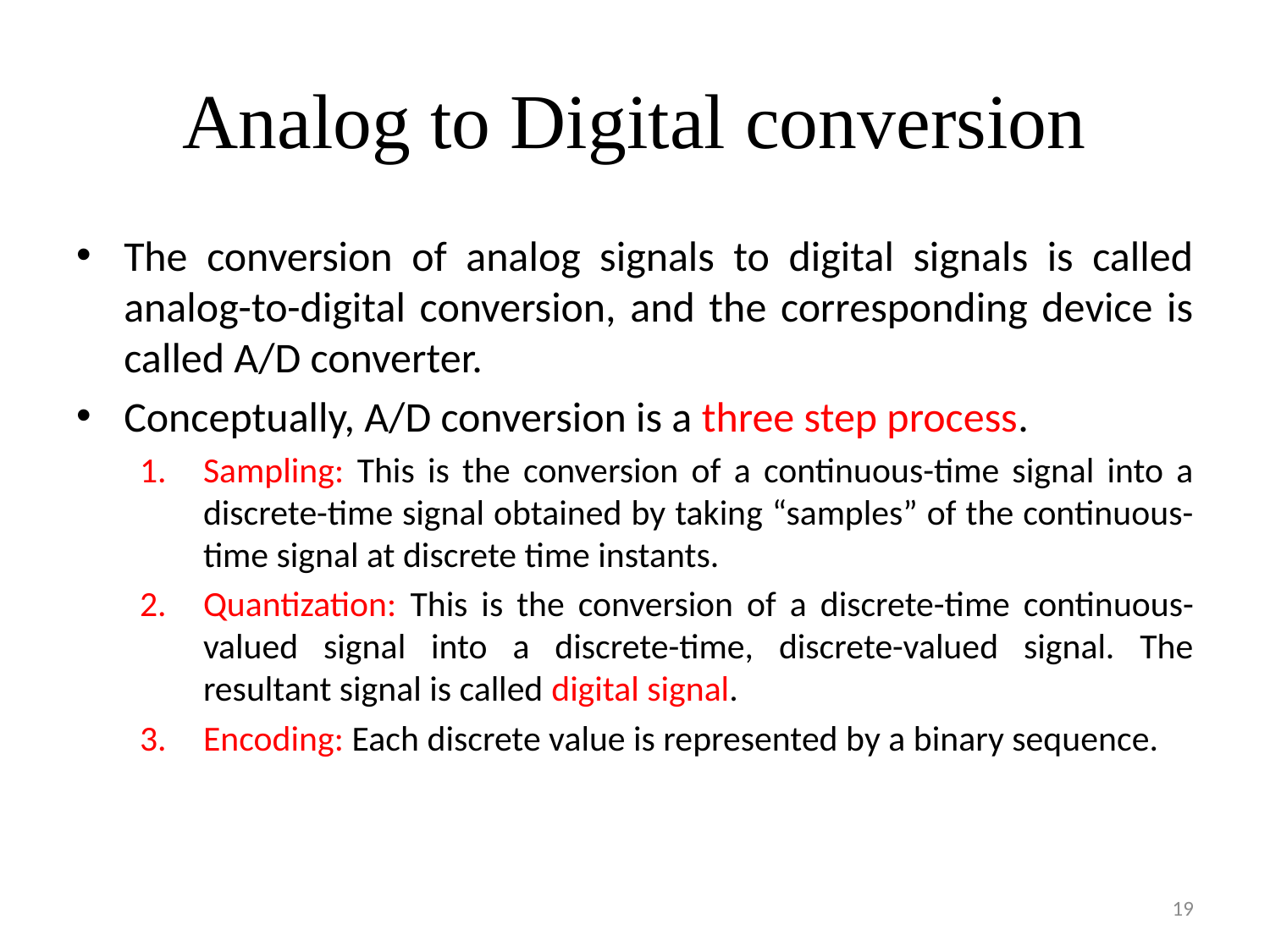

# Analog to Digital conversion
The conversion of analog signals to digital signals is called analog-to-digital conversion, and the corresponding device is called A/D converter.
Conceptually, A/D conversion is a three step process.
Sampling: This is the conversion of a continuous-time signal into a discrete-time signal obtained by taking “samples” of the continuous-time signal at discrete time instants.
Quantization: This is the conversion of a discrete-time continuous-valued signal into a discrete-time, discrete-valued signal. The resultant signal is called digital signal.
Encoding: Each discrete value is represented by a binary sequence.
19